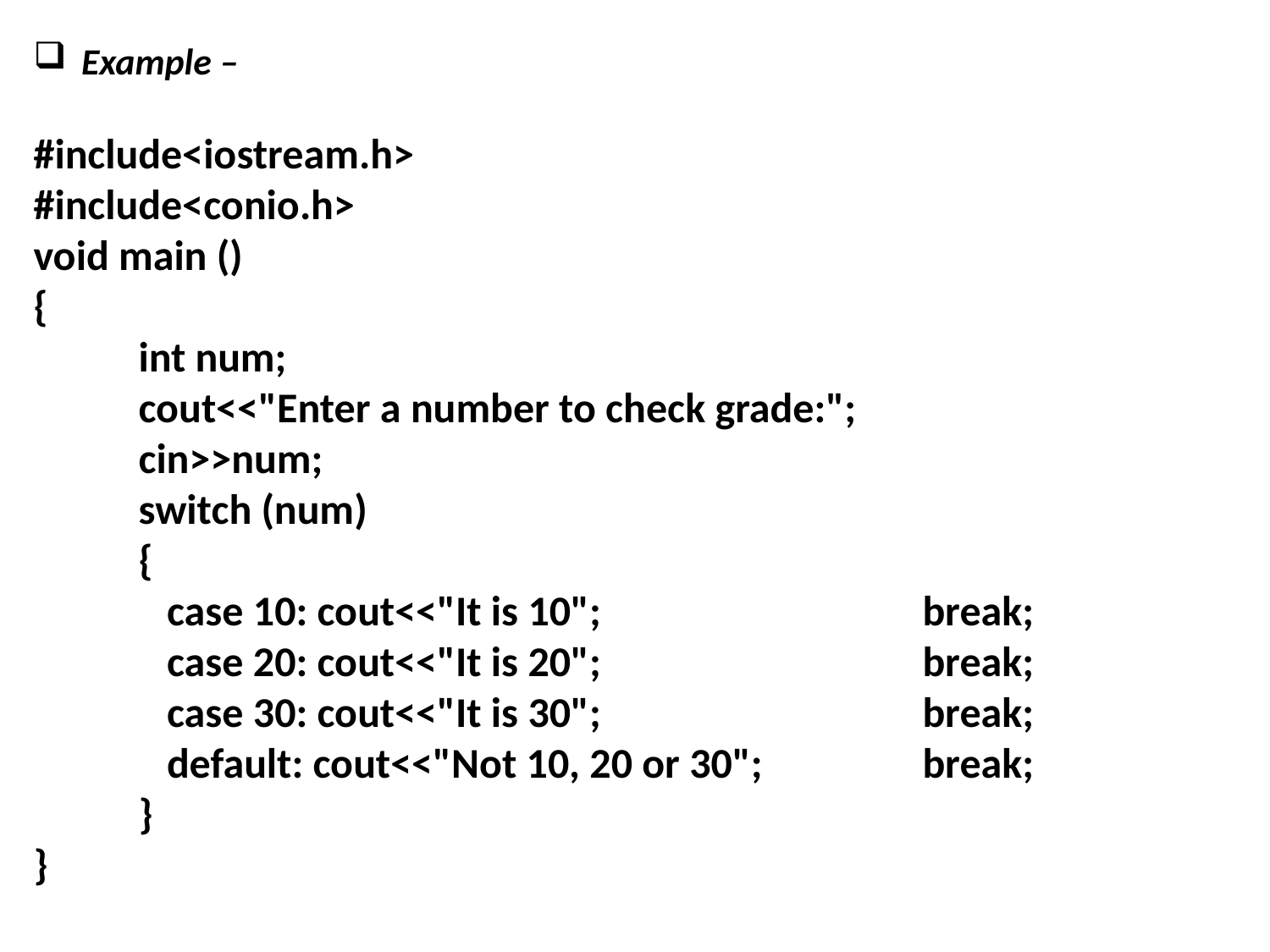

Example –

#include<iostream.h>
#include<conio.h>
void main ()
{
           int num;
           cout<<"Enter a number to check grade:";
           cin>>num;
           switch (num)
           {
              case 10: cout<<"It is 10"; 			break;
              case 20: cout<<"It is 20"; 			break;
              case 30: cout<<"It is 30"; 			break;
              default: cout<<"Not 10, 20 or 30"; 		break;
           }
}